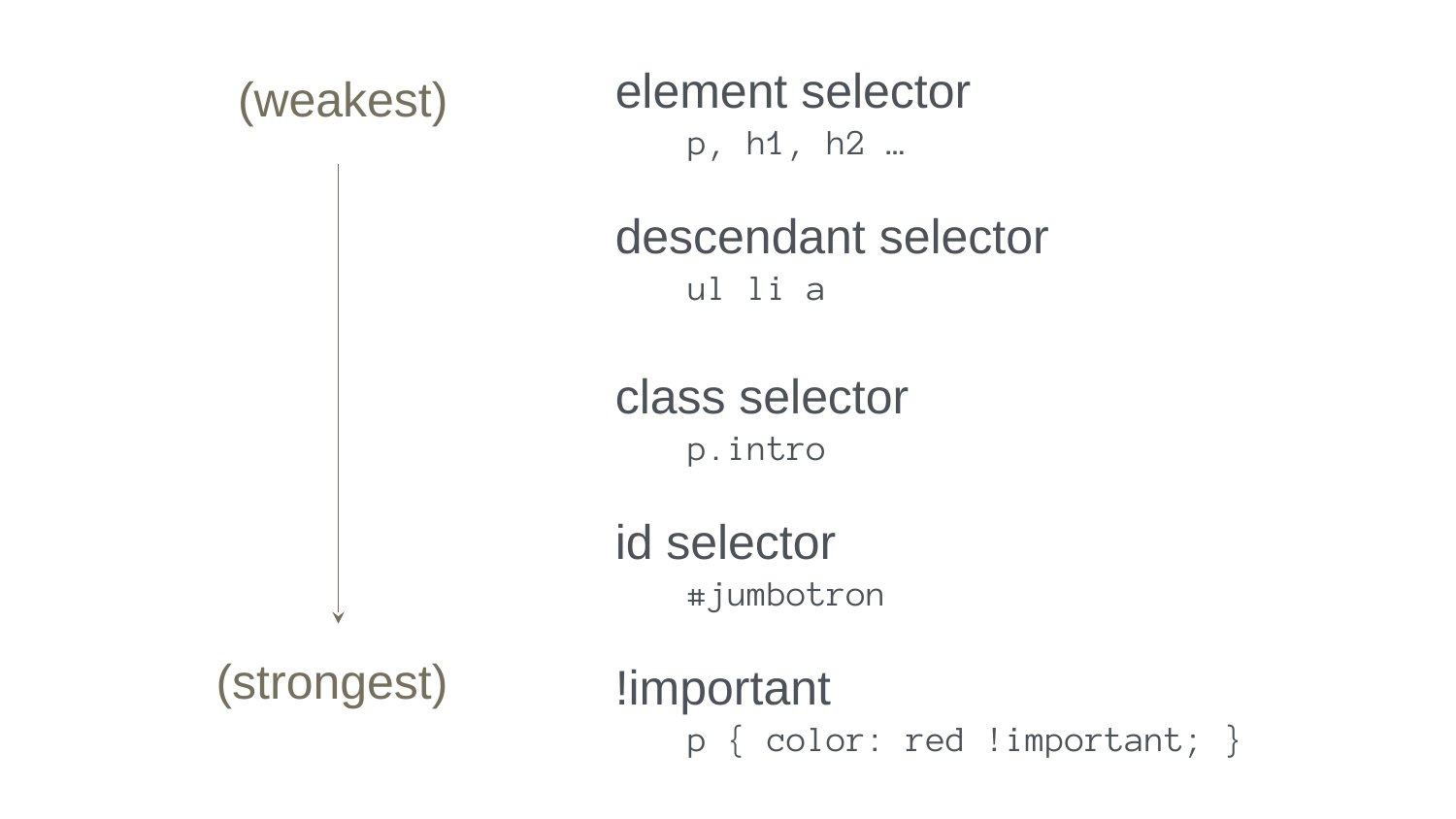

(weakest)

(strongest)

element selector
p, h1, h2 …

descendant selector
ul li a

class selector
p.intro

id selector
#jumbotron

!important
p { color: red !important; }